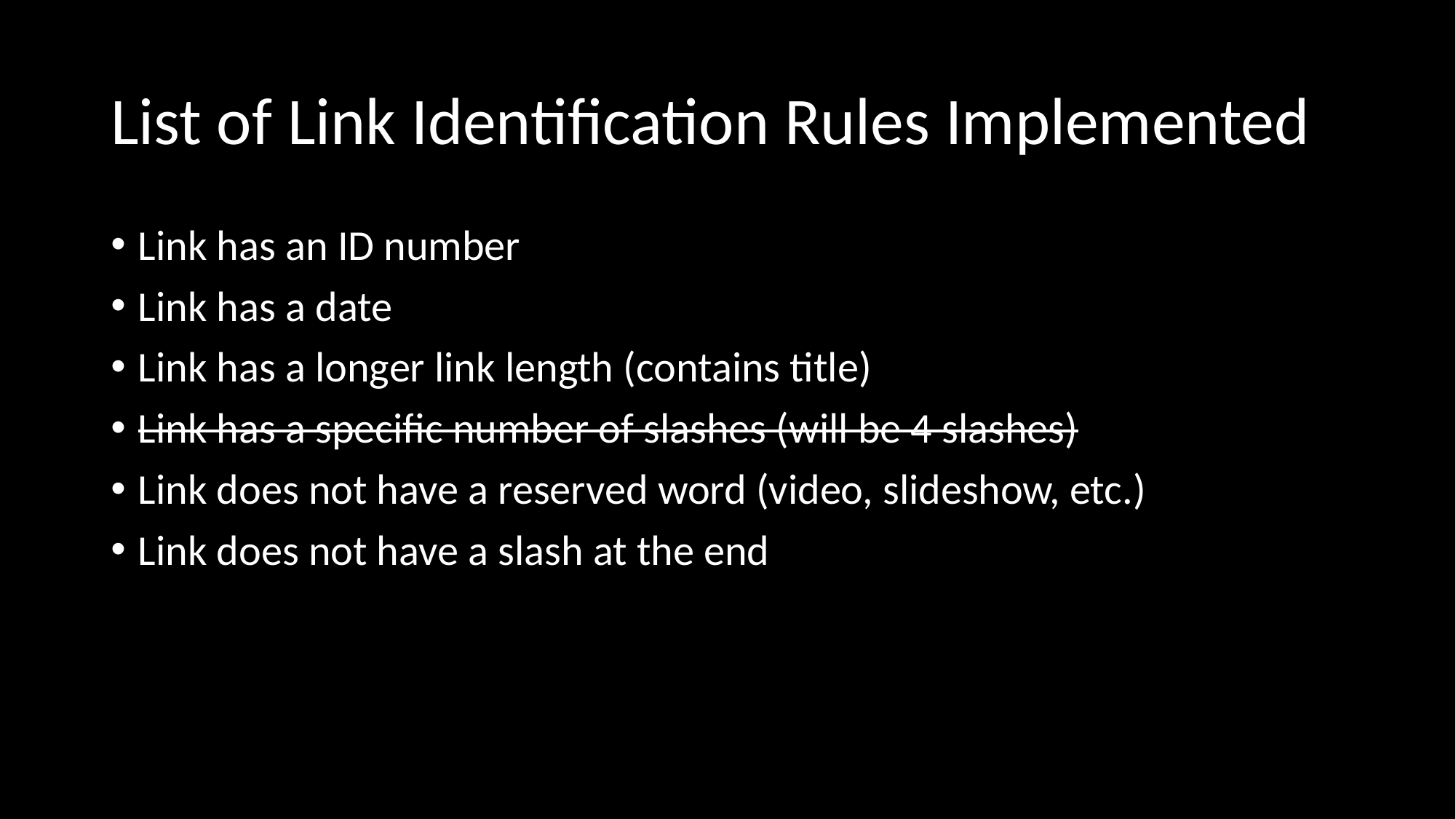

# List of Link Identification Rules Implemented
Link has an ID number
Link has a date
Link has a longer link length (contains title)
Link has a specific number of slashes (will be 4 slashes)
Link does not have a reserved word (video, slideshow, etc.)
Link does not have a slash at the end